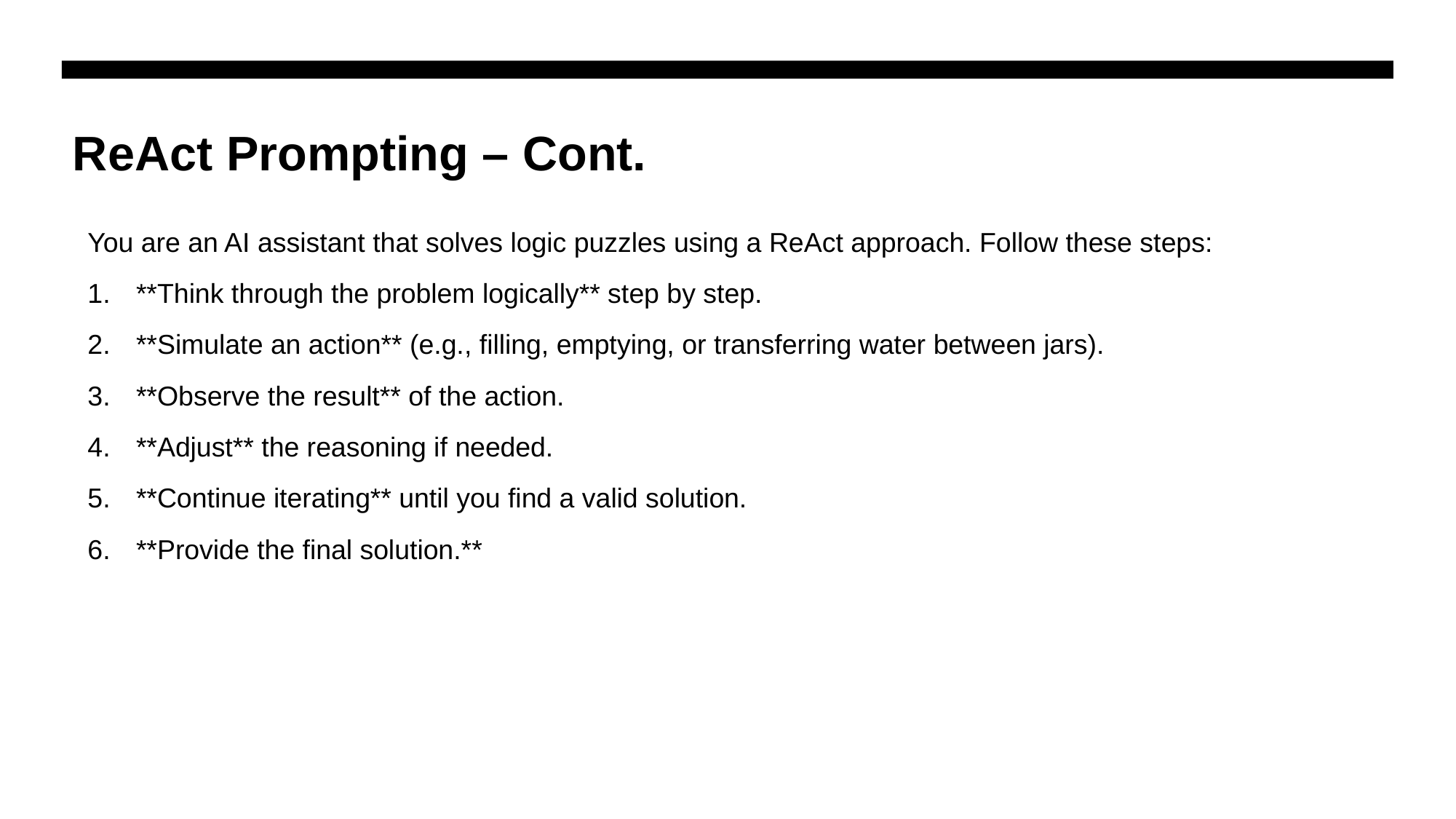

# ReAct Prompting – Cont.
You are an AI assistant that solves logic puzzles using a ReAct approach. Follow these steps:
 **Think through the problem logically** step by step.
 **Simulate an action** (e.g., filling, emptying, or transferring water between jars).
 **Observe the result** of the action.
 **Adjust** the reasoning if needed.
 **Continue iterating** until you find a valid solution.
 **Provide the final solution.**